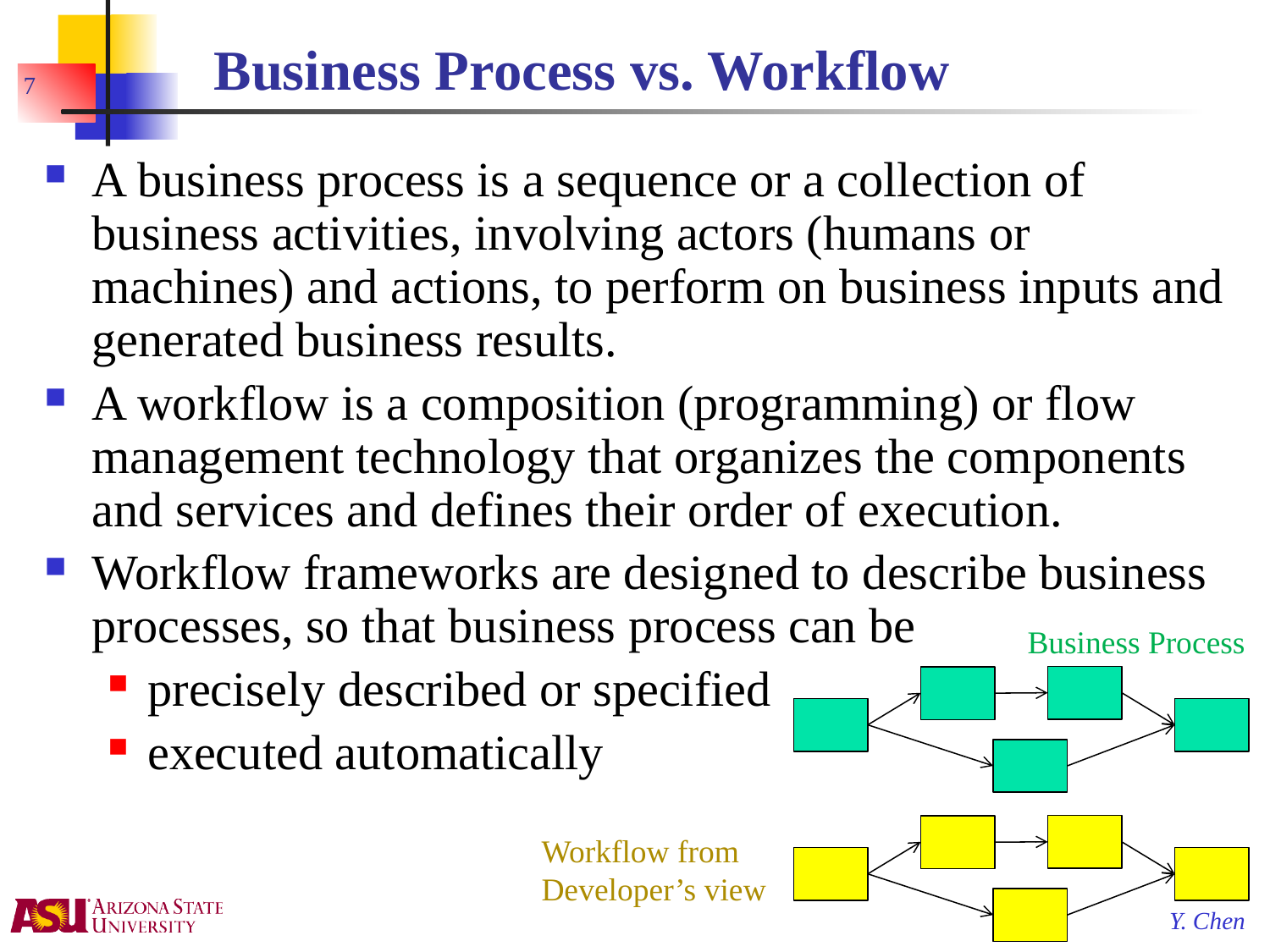

# Business Process vs. Workflow
7
A business process is a sequence or a collection of business activities, involving actors (humans or machines) and actions, to perform on business inputs and generated business results.
A workflow is a composition (programming) or flow management technology that organizes the components and services and defines their order of execution.
Workflow frameworks are designed to describe business processes, so that business process can be
precisely described or specified
executed automatically
Business Process

Workflow from Developer’s view